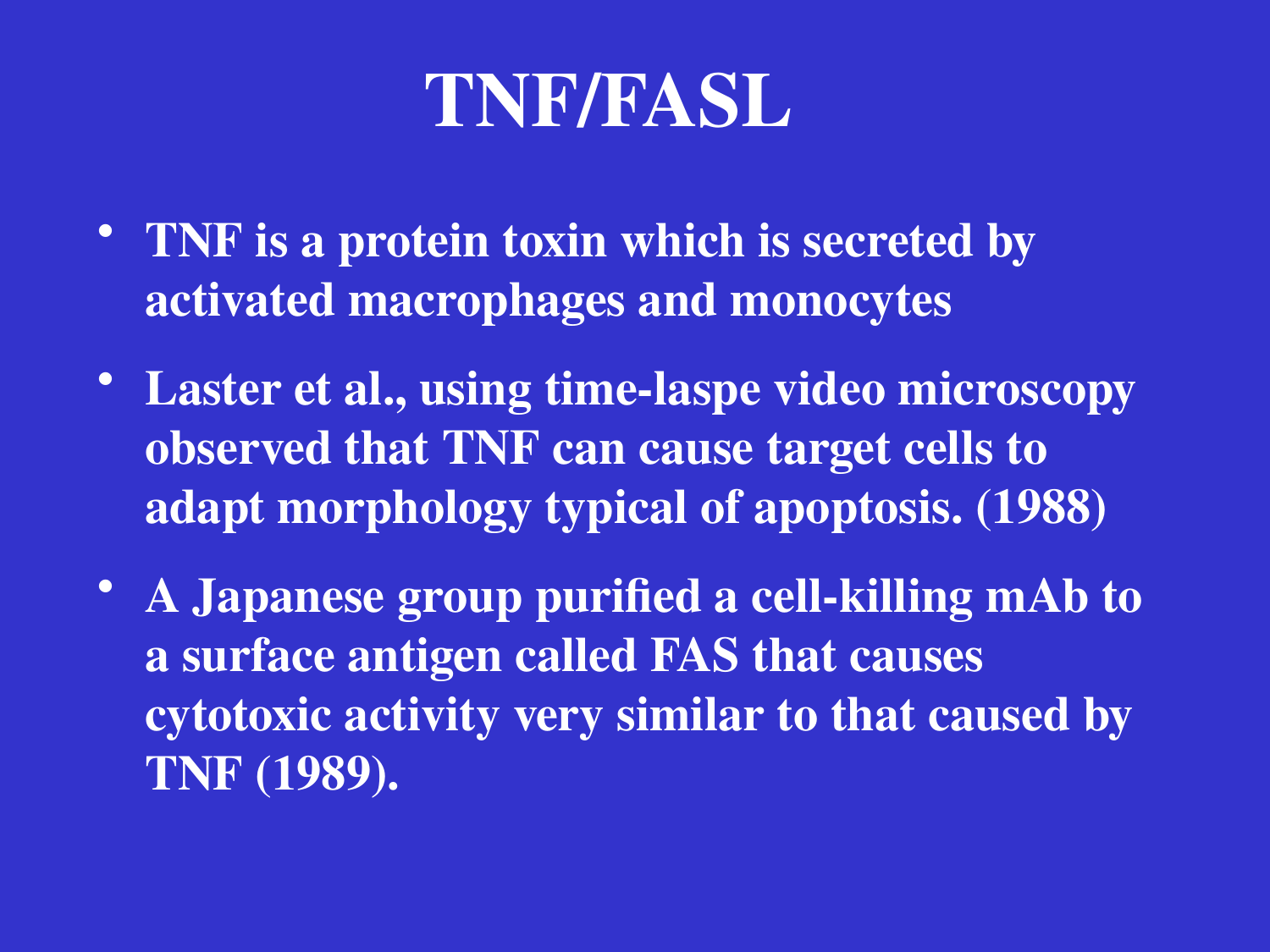

# TNF/FASL
TNF is a protein toxin which is secreted by activated macrophages and monocytes

Laster et al., using time-laspe video microscopy observed that TNF can cause target cells to adapt morphology typical of apoptosis. (1988)

A Japanese group purified a cell-killing mAb to a surface antigen called FAS that causes cytotoxic activity very similar to that caused by TNF (1989).